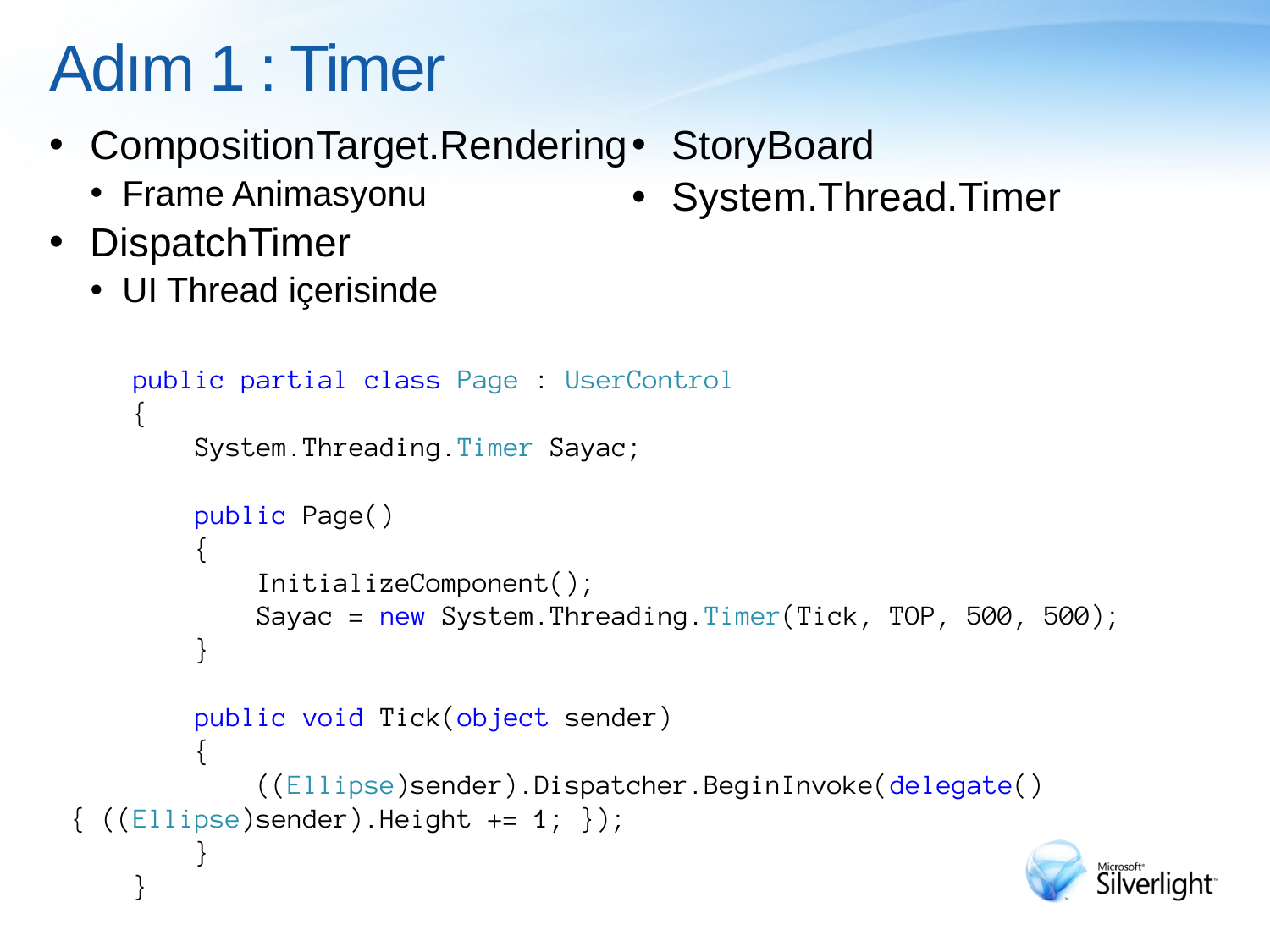

# Adım 1 : Timer
CompositionTarget.Rendering
Frame Animasyonu
DispatchTimer
UI Thread içerisinde
StoryBoard
System.Thread.Timer
    public partial class Page : UserControl
    {
        System.Threading.Timer Sayac;

        public Page()
        {
            InitializeComponent();
            Sayac = new System.Threading.Timer(Tick, TOP, 500, 500);
        }

        public void Tick(object sender)
        {
            ((Ellipse)sender).Dispatcher.BeginInvoke(delegate() { ((Ellipse)sender).Height += 1; });
        }
    }